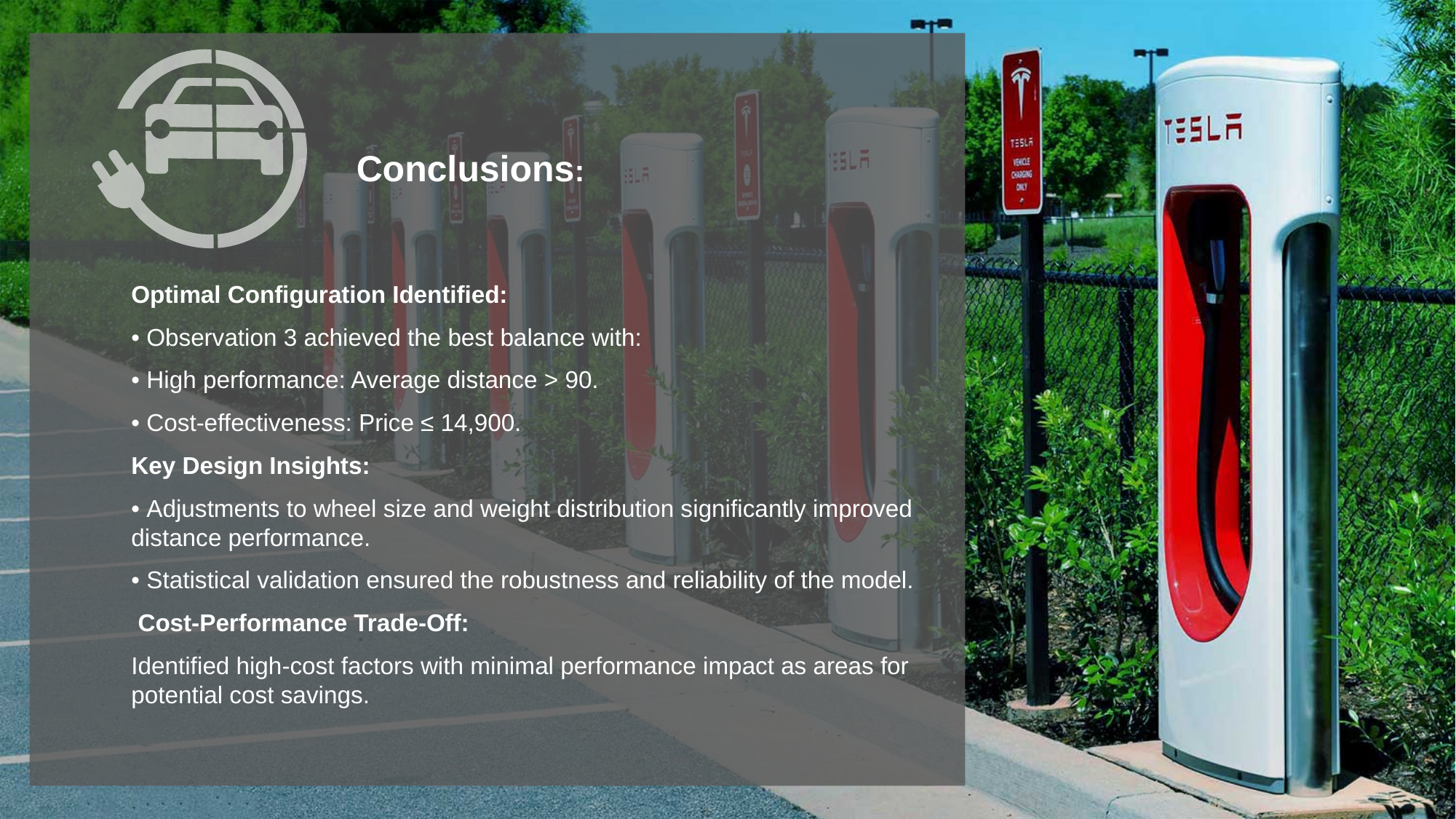

Conclusions:
Optimal Configuration Identified:
• Observation 3 achieved the best balance with:
• High performance: Average distance > 90.
• Cost-effectiveness: Price ≤ 14,900.
Key Design Insights:
• Adjustments to wheel size and weight distribution significantly improved distance performance.
• Statistical validation ensured the robustness and reliability of the model.
 Cost-Performance Trade-Off:
Identified high-cost factors with minimal performance impact as areas for potential cost savings.